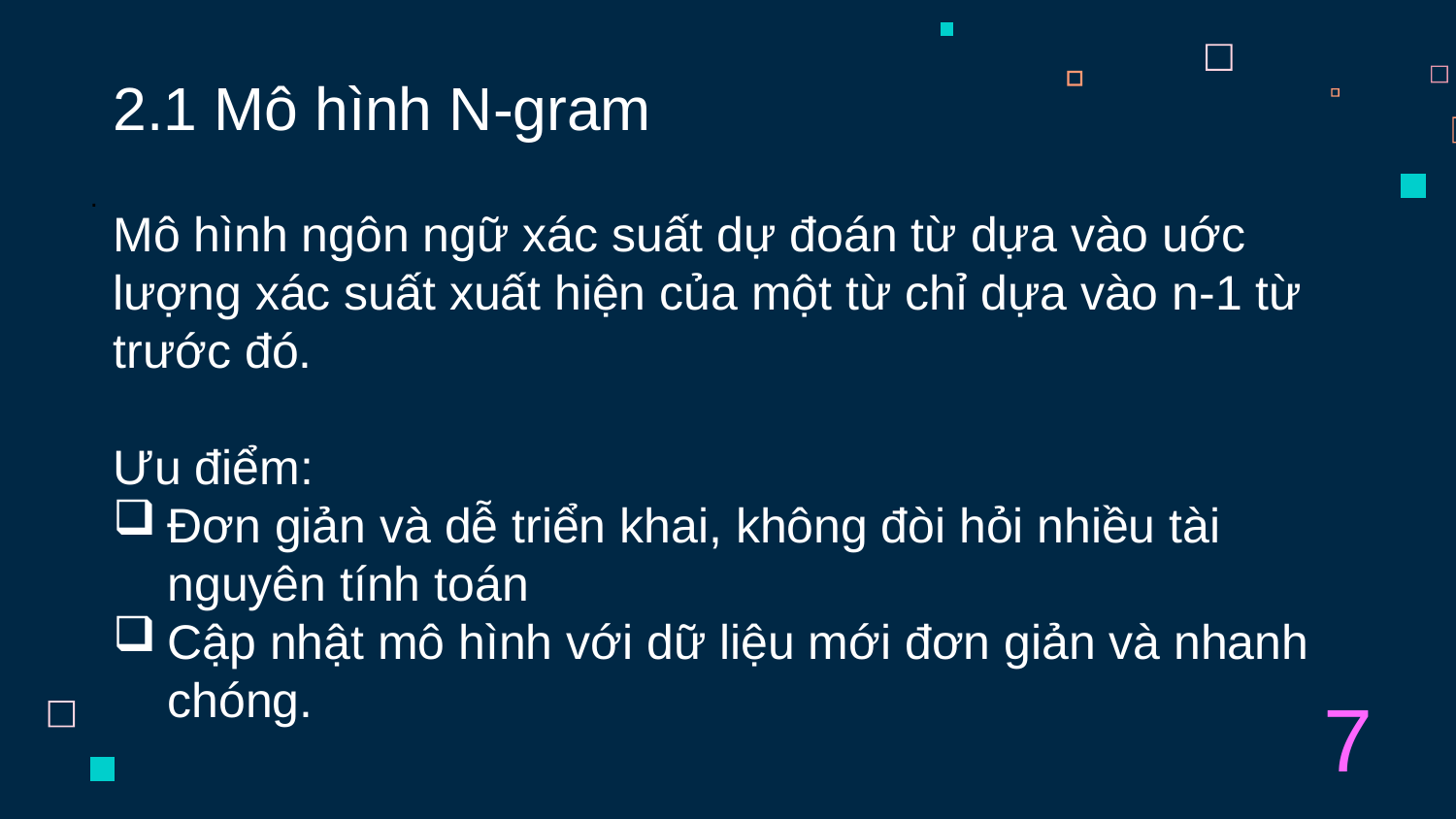

# 2.1 Mô hình N-gram
.
Mô hình ngôn ngữ xác suất dự đoán từ dựa vào uớc lượng xác suất xuất hiện của một từ chỉ dựa vào n-1 từ trước đó.

Ưu điểm:
Đơn giản và dễ triển khai, không đòi hỏi nhiều tài nguyên tính toán
Cập nhật mô hình với dữ liệu mới đơn giản và nhanh chóng.

7